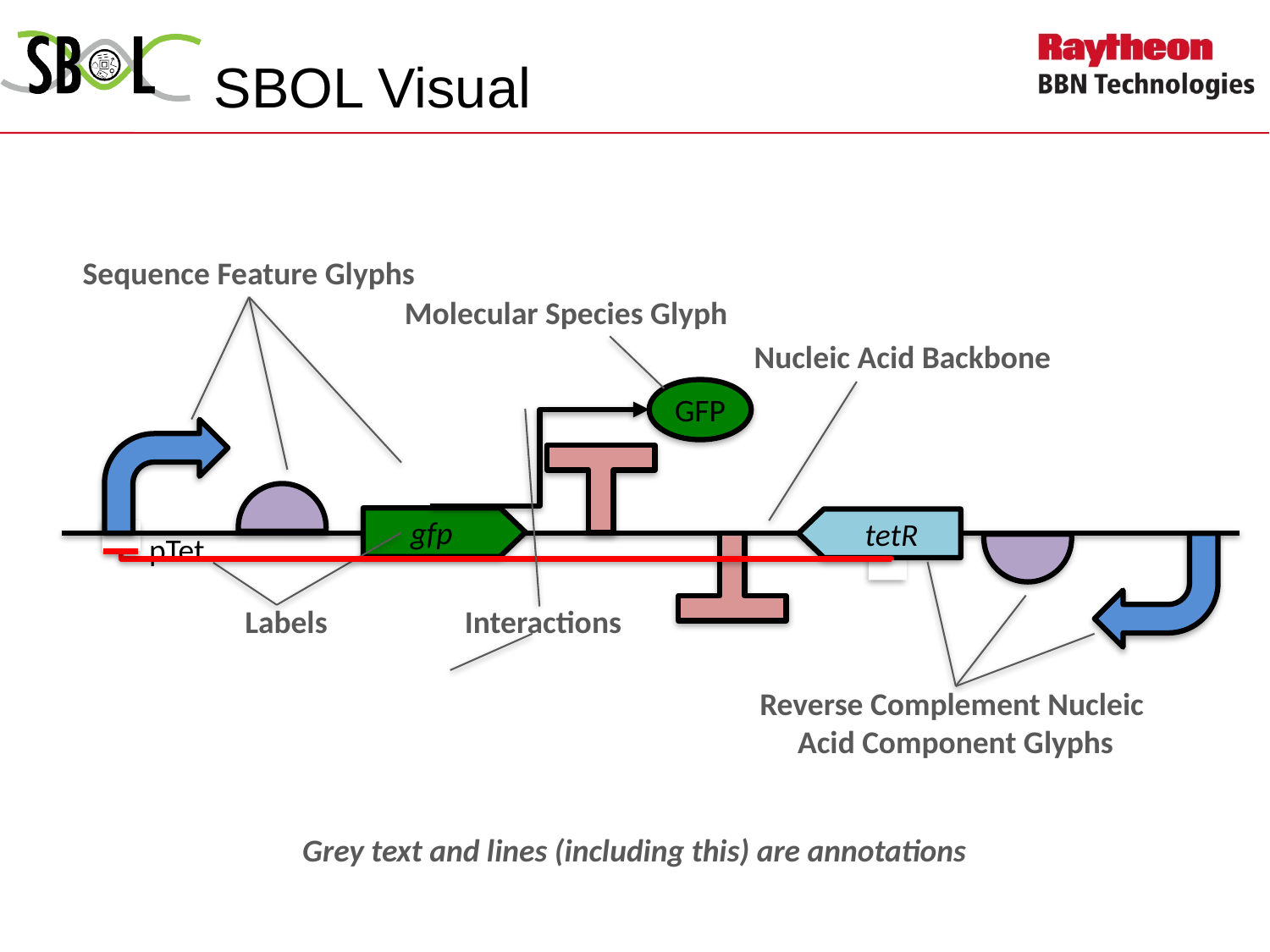

# SBOL Visual
Sequence Feature Glyphs
Molecular Species Glyph
Nucleic Acid Backbone
GFP

gfp
tetR

pTet

Labels
Interactions
Reverse Complement Nucleic
Acid Component Glyphs
Grey text and lines (including this) are annotations